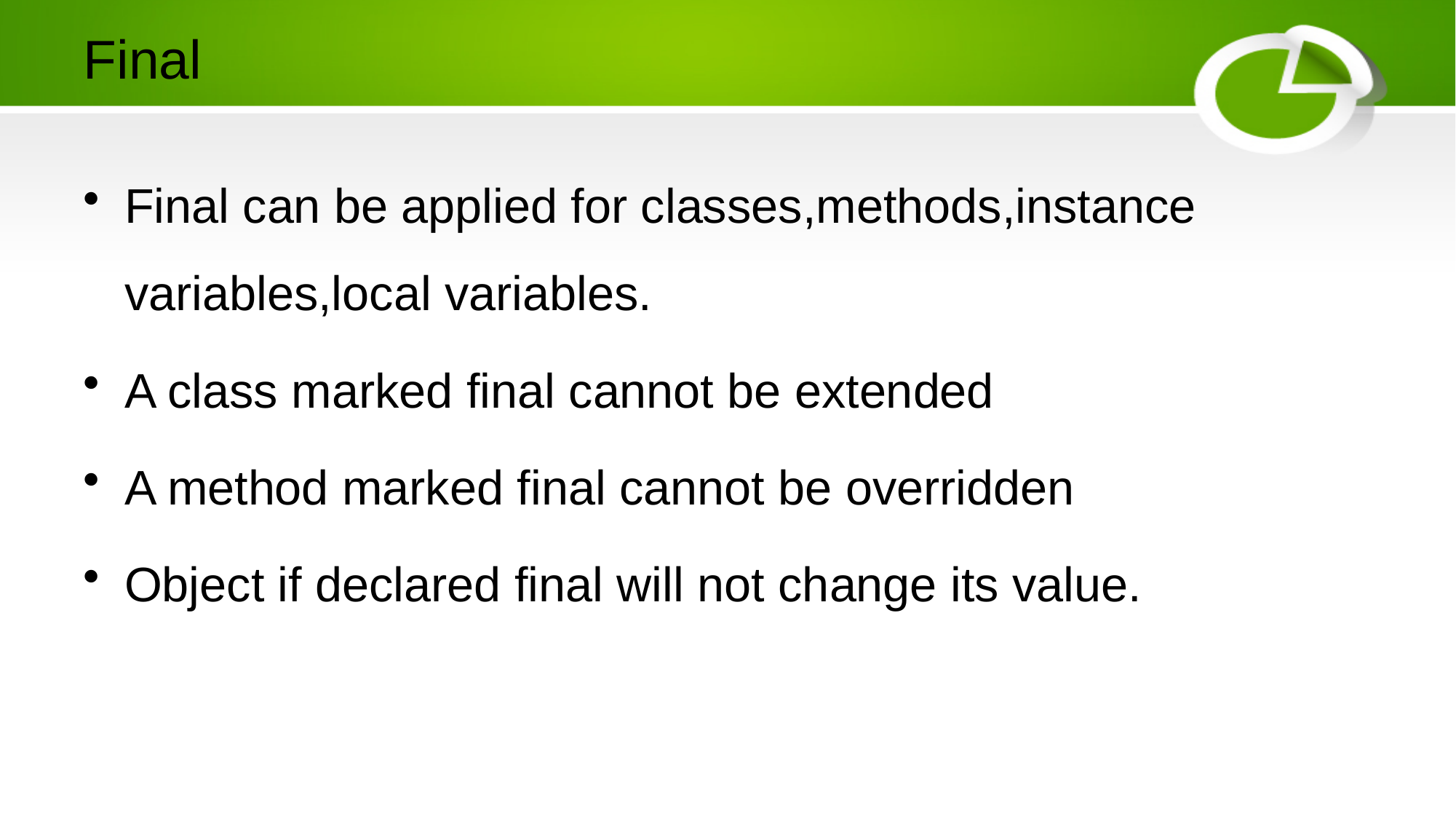

# Final
Final can be applied for classes,methods,instance variables,local variables.
A class marked final cannot be extended
A method marked final cannot be overridden
Object if declared final will not change its value.